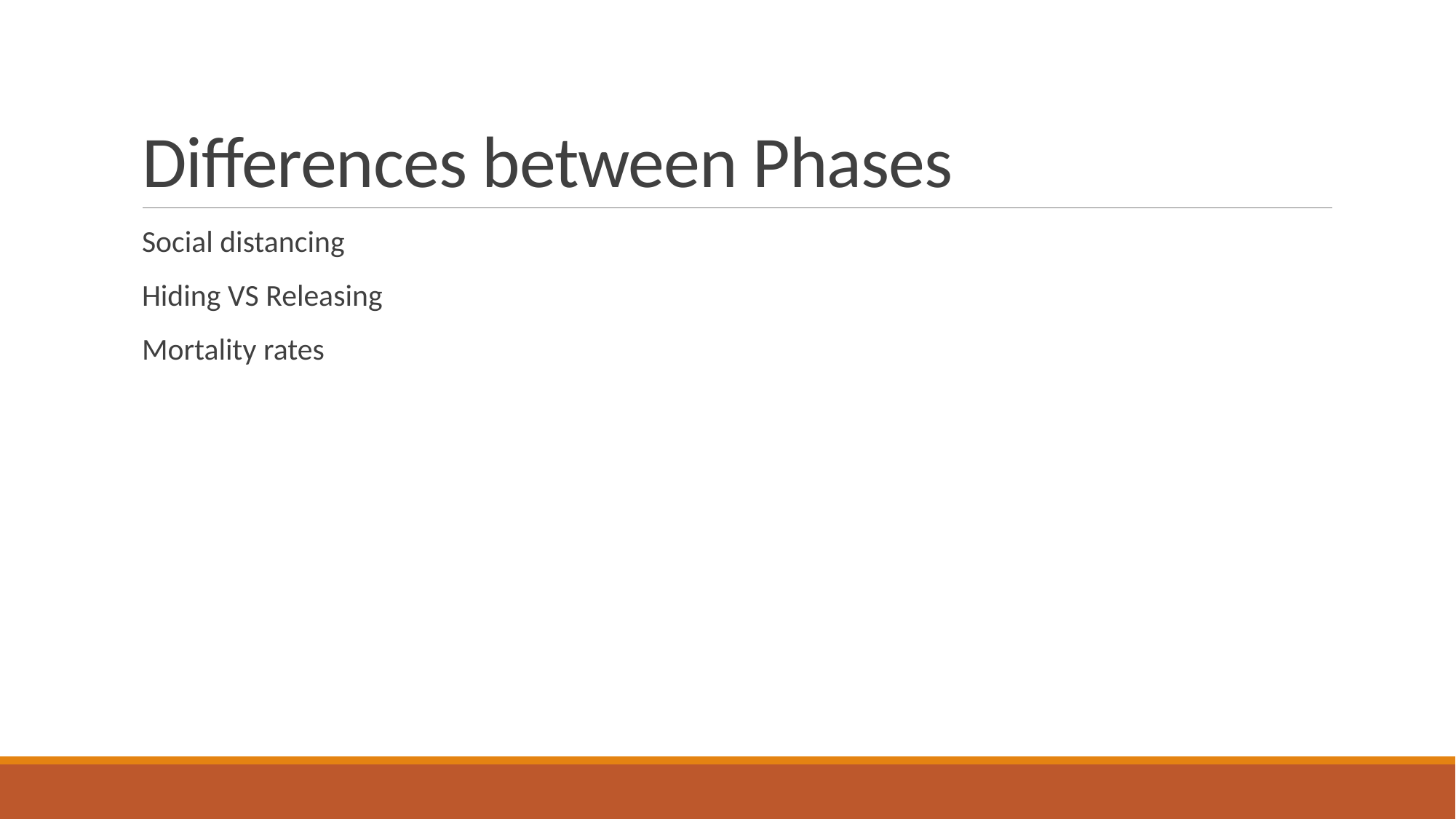

# Differences between Phases
Social distancing
Hiding VS Releasing
Mortality rates